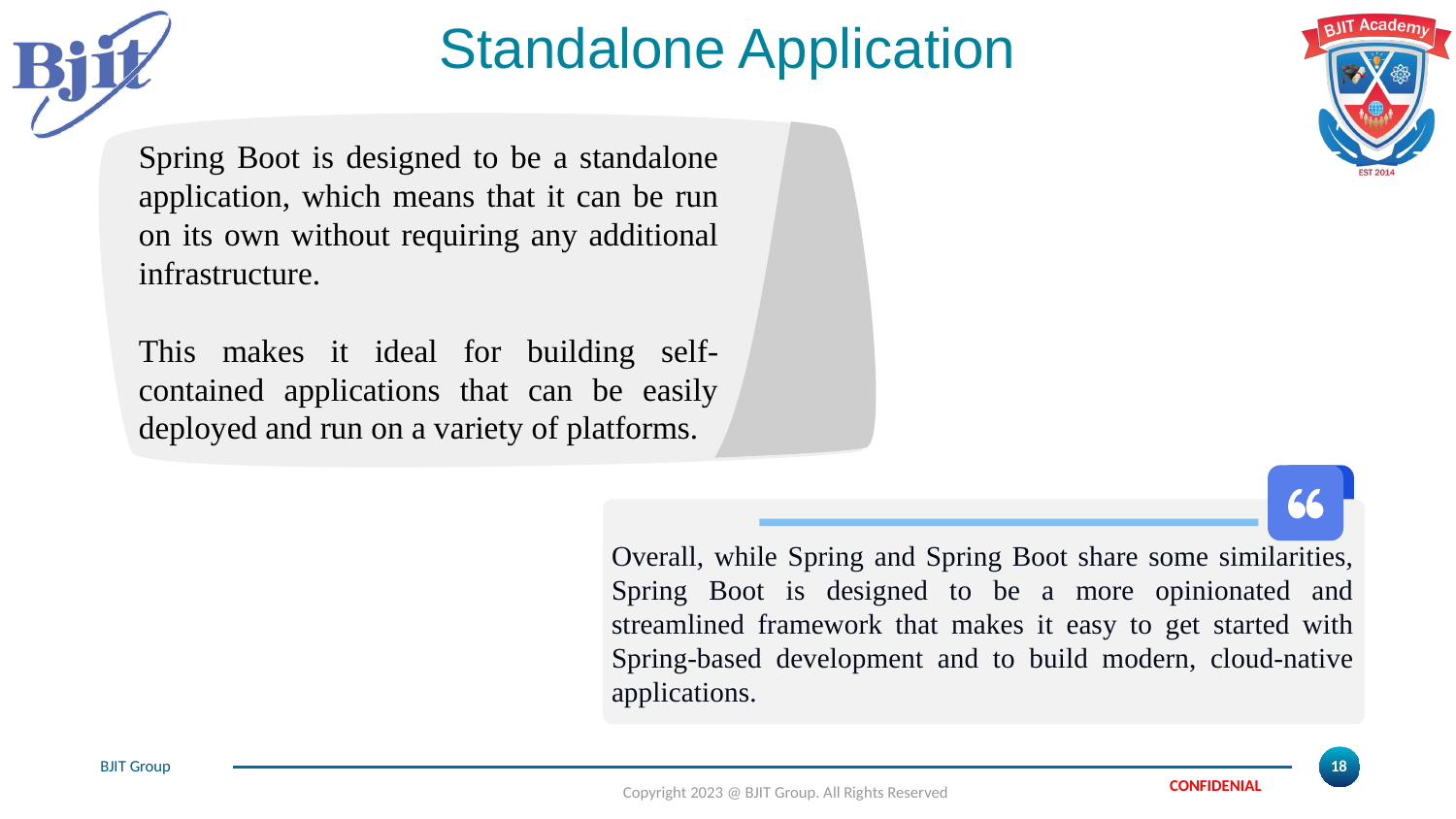

# Standalone Application

Spring Boot is designed to be a standalone application, which means that it can be run on its own without requiring any additional infrastructure.

This makes it ideal for building self-contained applications that can be easily deployed and run on a variety of platforms.

Overall, while Spring and Spring Boot share some similarities, Spring Boot is designed to be a more opinionated and streamlined framework that makes it easy to get started with Spring-based development and to build modern, cloud-native applications.